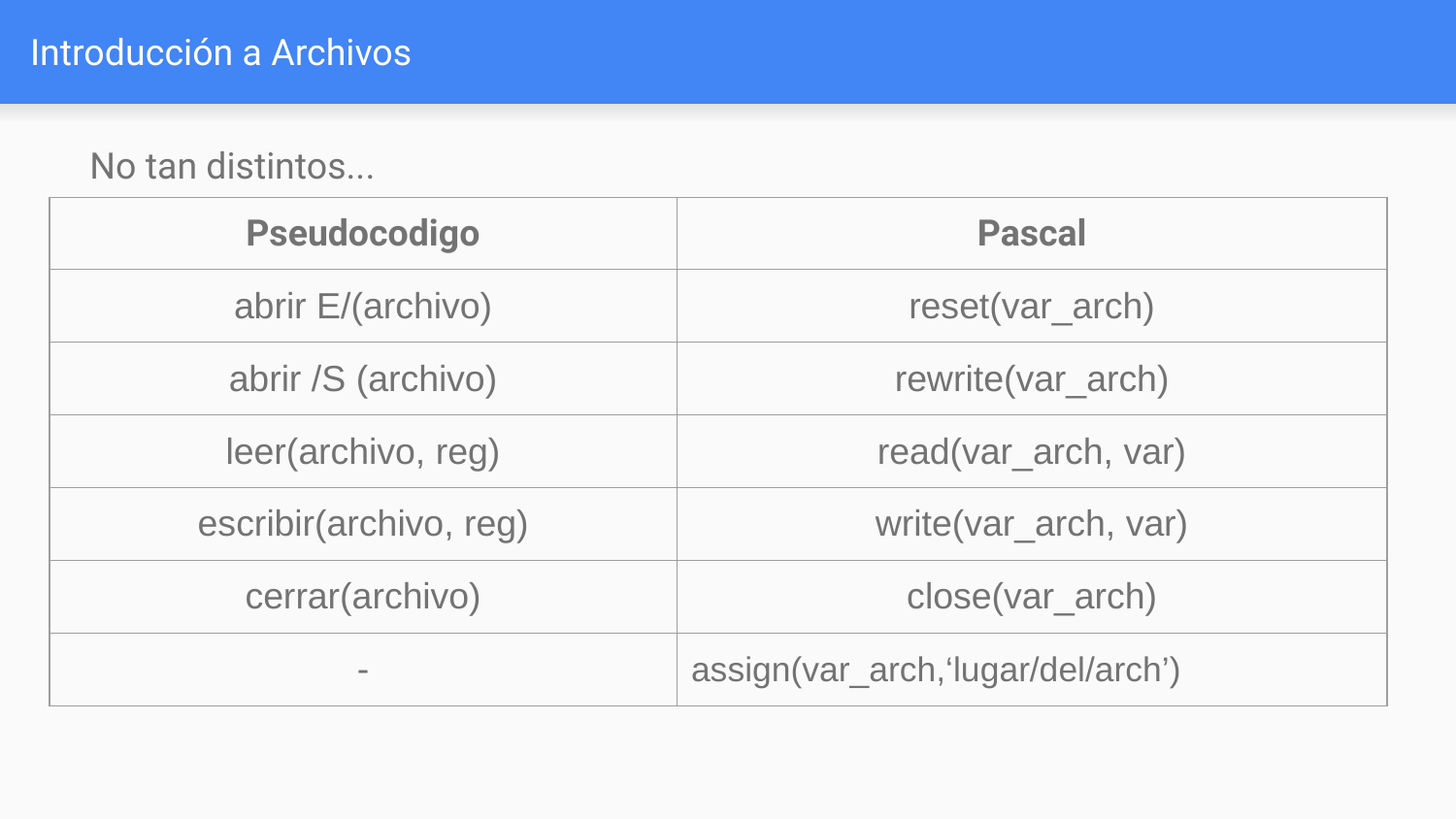

# Introducción a Archivos
No tan distintos...
| Pseudocodigo | Pascal |
| --- | --- |
| abrir E/(archivo) | reset(var\_arch) |
| abrir /S (archivo) | rewrite(var\_arch) |
| leer(archivo, reg) | read(var\_arch, var) |
| escribir(archivo, reg) | write(var\_arch, var) |
| cerrar(archivo) | close(var\_arch) |
| - | assign(var\_arch,‘lugar/del/arch’) |